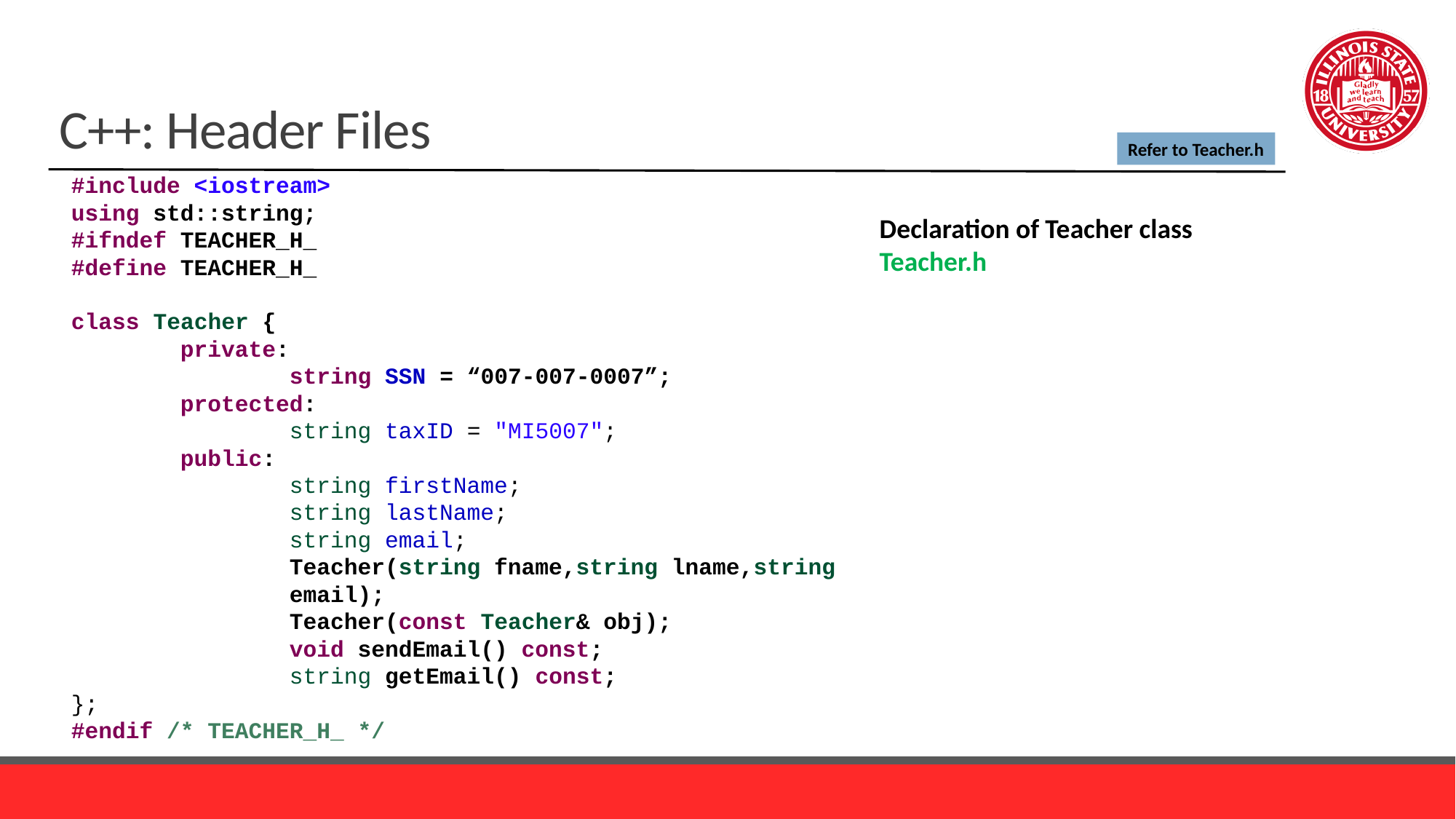

# C++: Header Files
Refer to Teacher.h
#include <iostream>
using std::string;
#ifndef TEACHER_H_
#define TEACHER_H_

class Teacher {
	private:
		string SSN = “007-007-0007”;
	protected:
		string taxID = "MI5007";
	public:
string firstName;
string lastName;
string email;
Teacher(string fname,string lname,string email);
Teacher(const Teacher& obj);
void sendEmail() const;
string getEmail() const;
};
#endif /* TEACHER_H_ */
Declaration of Teacher class
Teacher.h